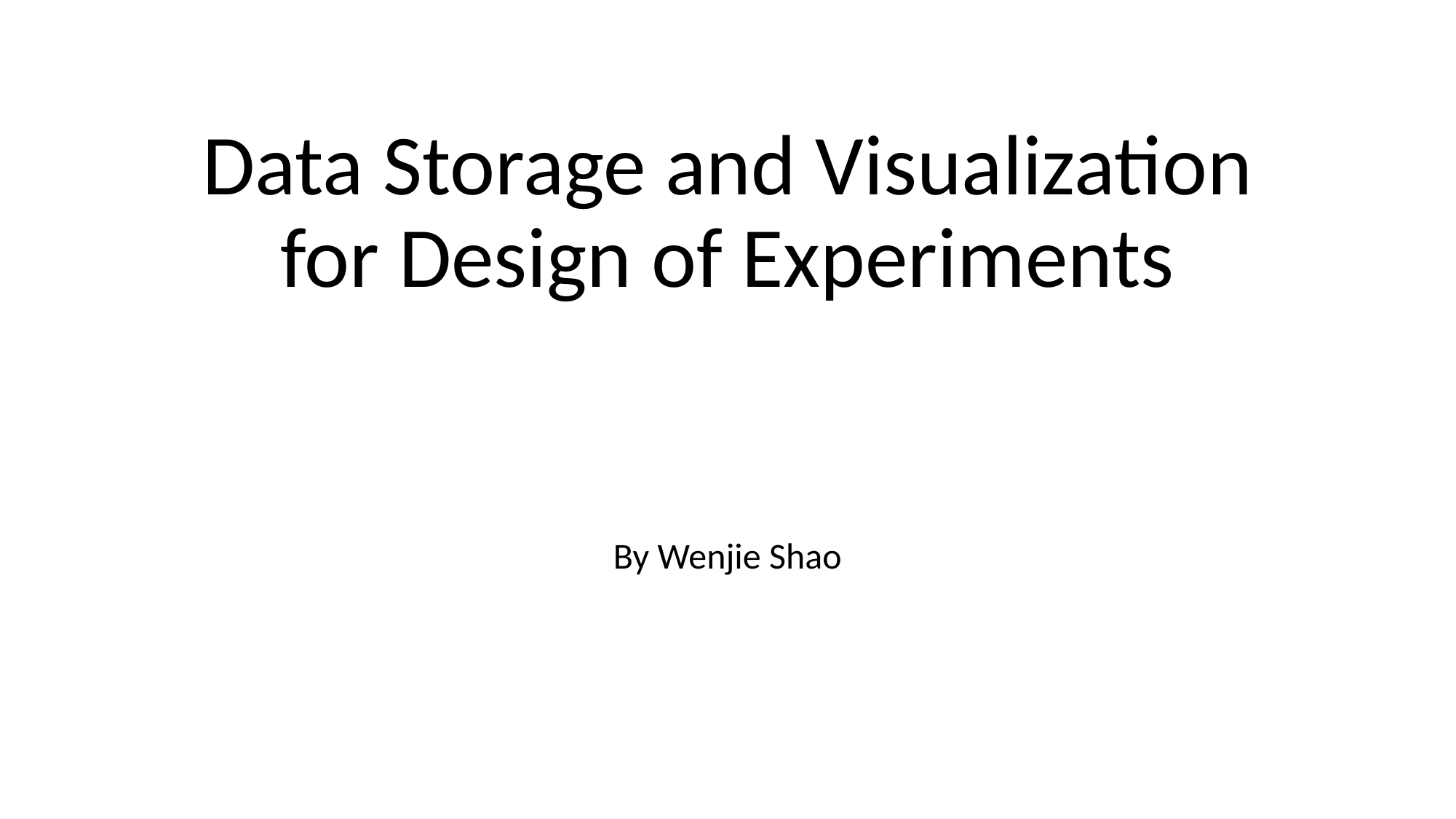

# Data Storage and Visualization for Design of Experiments
By Wenjie Shao